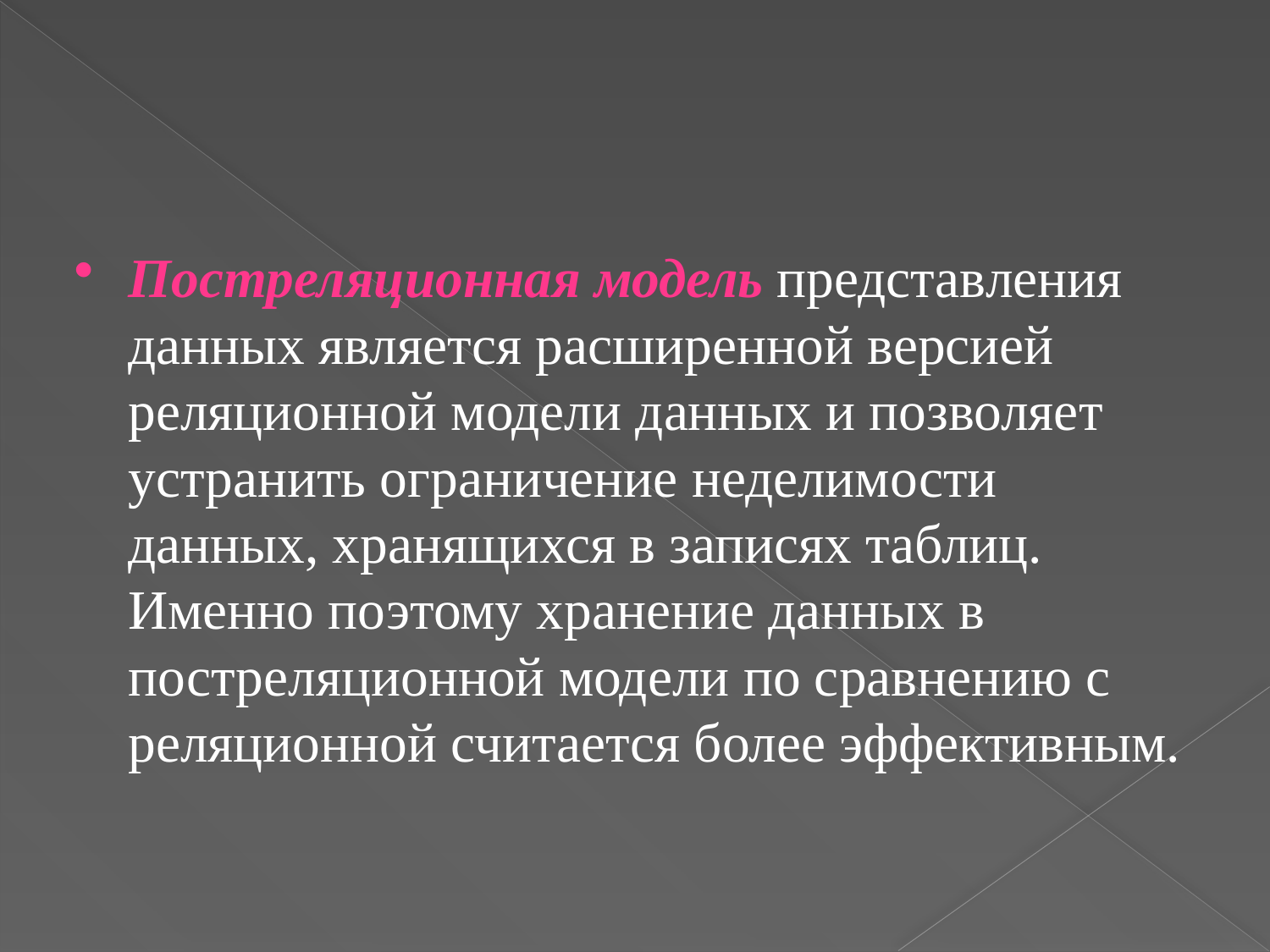

Постреляционная модель представления данных является расширенной версией реляционной модели данных и позволяет устранить ограничение неделимости данных, хранящихся в записях таблиц. Именно поэтому хранение данных в постреляционной модели по сравнению с реляционной считается более эффективным.